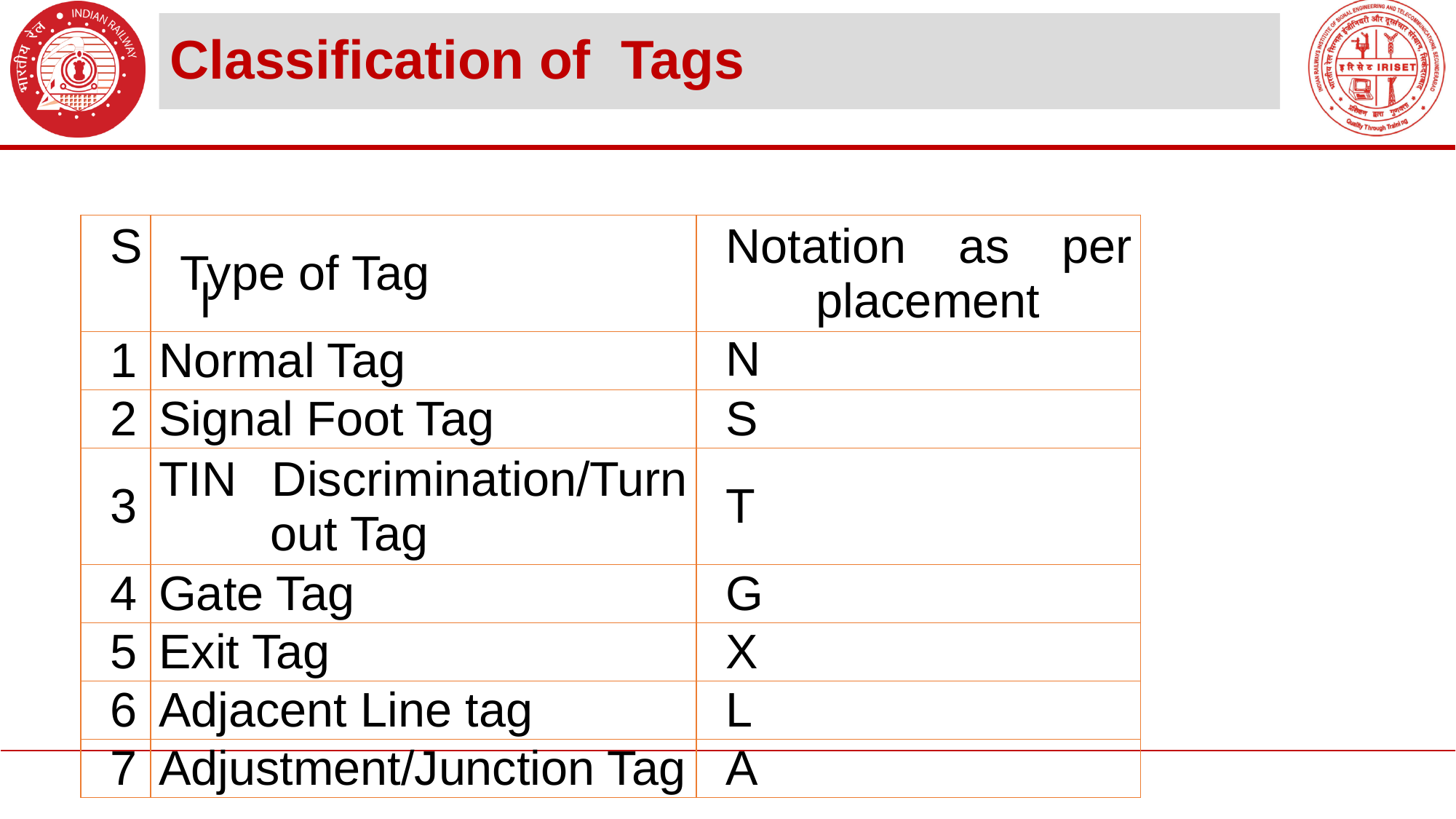

# Classification of  Tags
| Sl | Type of Tag | Notation as per placement |
| --- | --- | --- |
| 1 | Normal Tag | N |
| 2 | Signal Foot Tag | S |
| 3 | TIN Discrimination/Turn out Tag | T |
| 4 | Gate Tag | G |
| 5 | Exit Tag | X |
| 6 | Adjacent Line tag | L |
| 7 | Adjustment/Junction Tag | A |